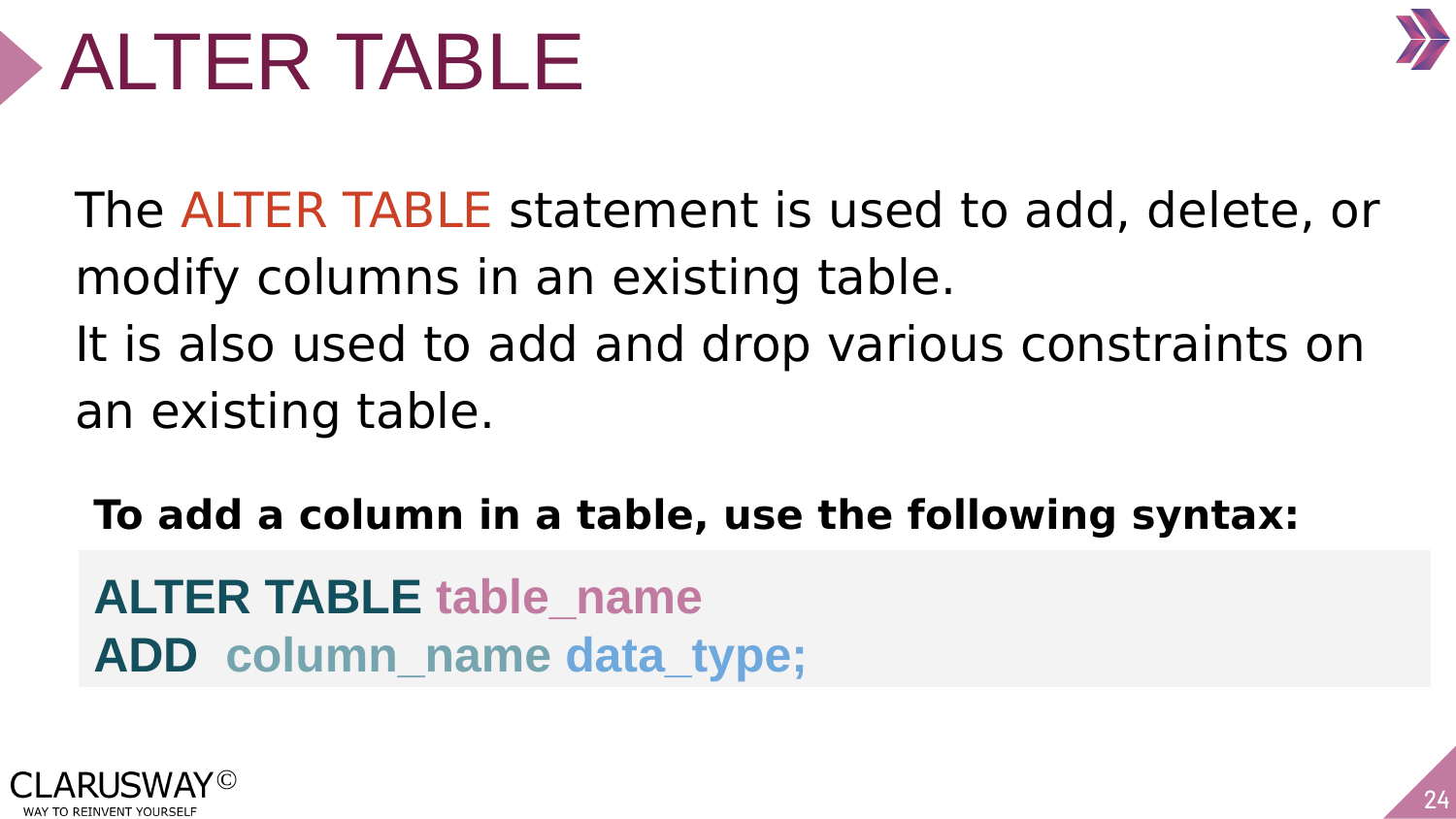

# ALTER TABLE

The ALTER TABLE statement is used to add, delete, or modify columns in an existing table.
It is also used to add and drop various constraints on an existing table.
To add a column in a table, use the following syntax:
ALTER TABLE table_name
ADD  column_name data_type;
24